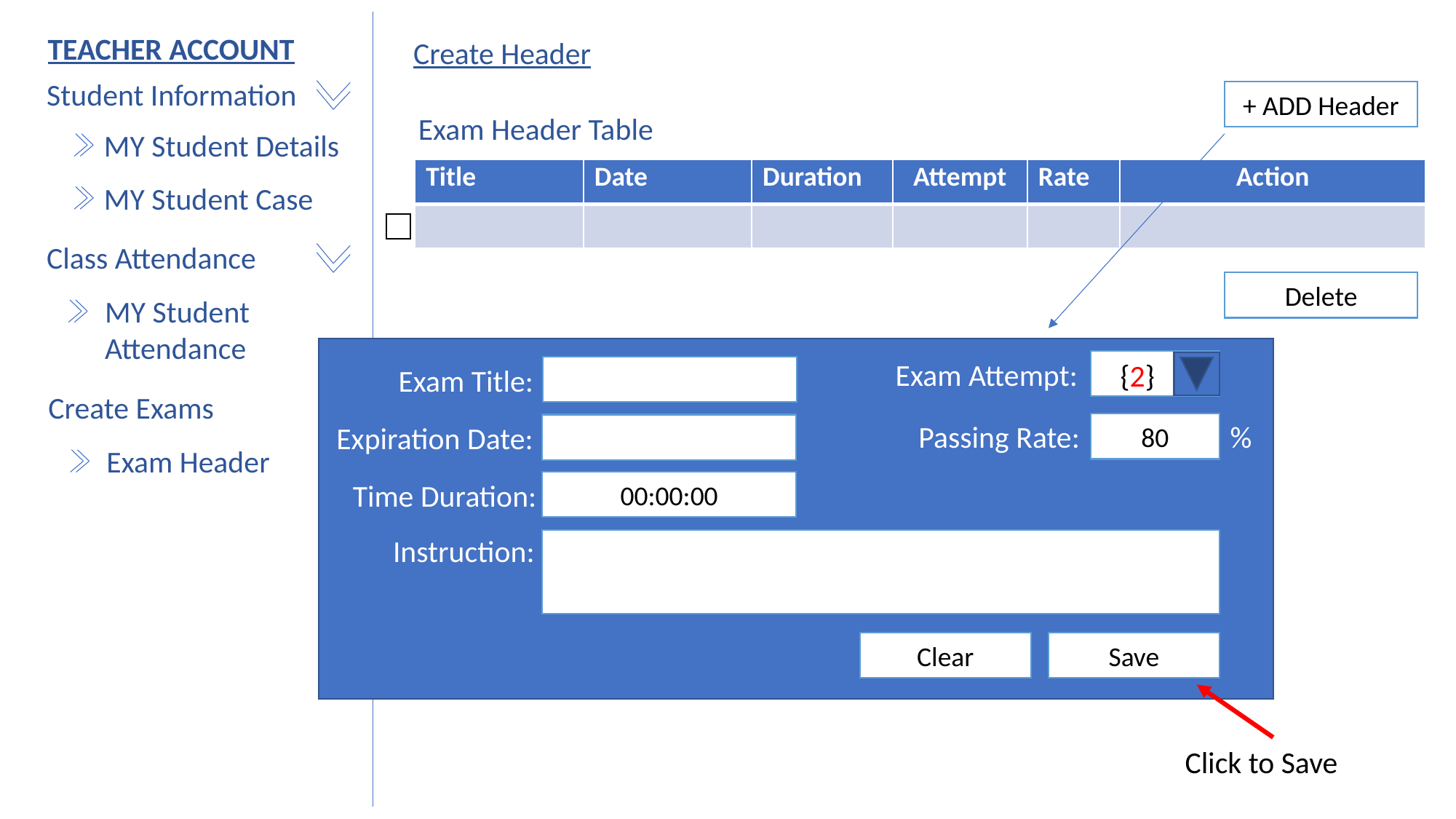

TEACHER ACCOUNT
Create Header
Student Information
+ ADD Header
Exam Header Table
MY Student Details
| Title | Date | Duration | Attempt | Rate | Action |
| --- | --- | --- | --- | --- | --- |
|  |  |  |  |  |  |
MY Student Case

Class Attendance
Delete
MY Student Attendance

Exam Attempt:

{2}

Exam Title:

Passing Rate:
%
80
Expiration Date:

Time Duration:
00:00:00
Instruction:

Save
Create Exams
Exam Header
Clear
Click to Save